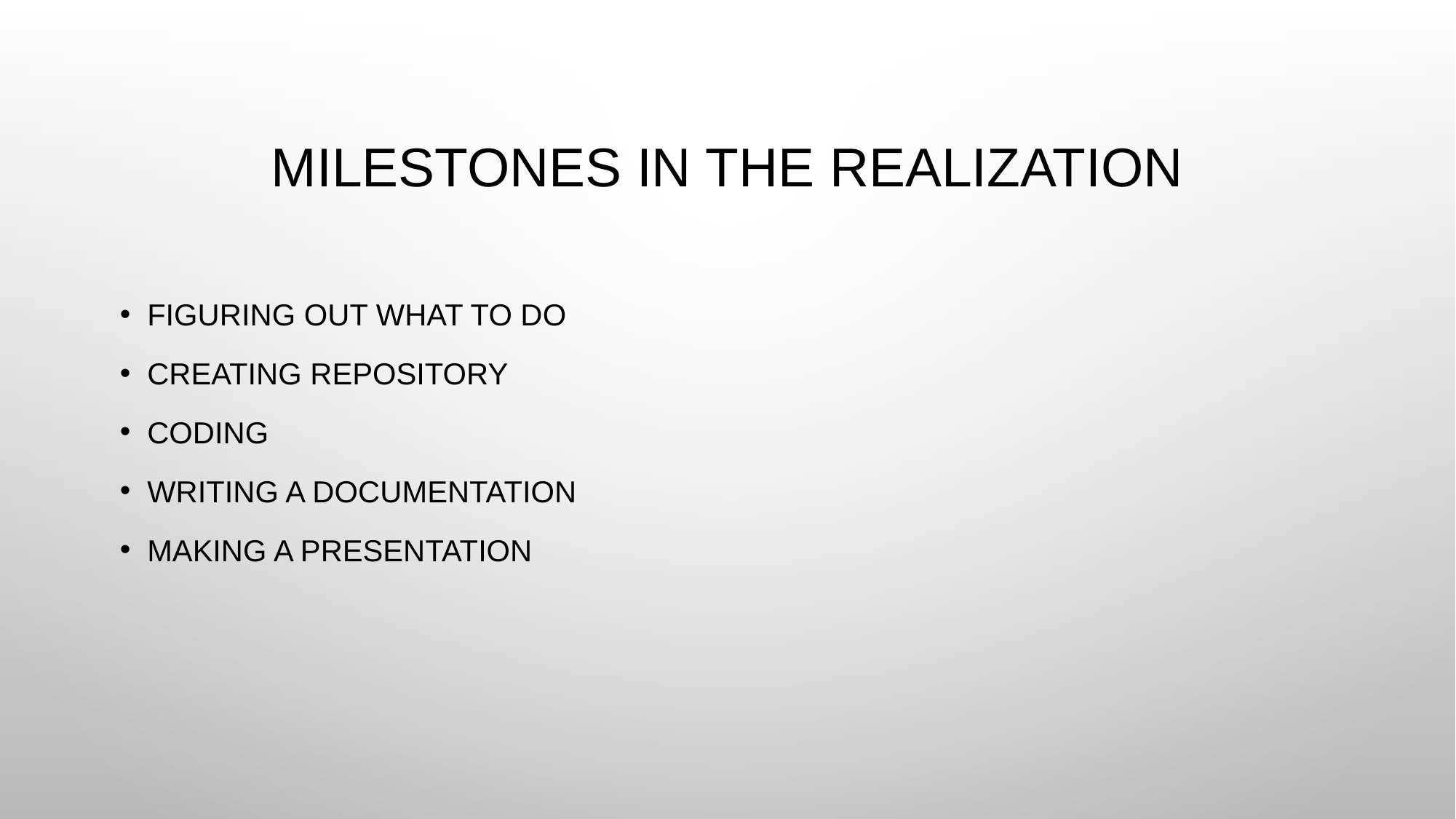

# Milestones in the realization
Figuring out what to do
Creating repository
Coding
Writing a documentation
Making a presentation